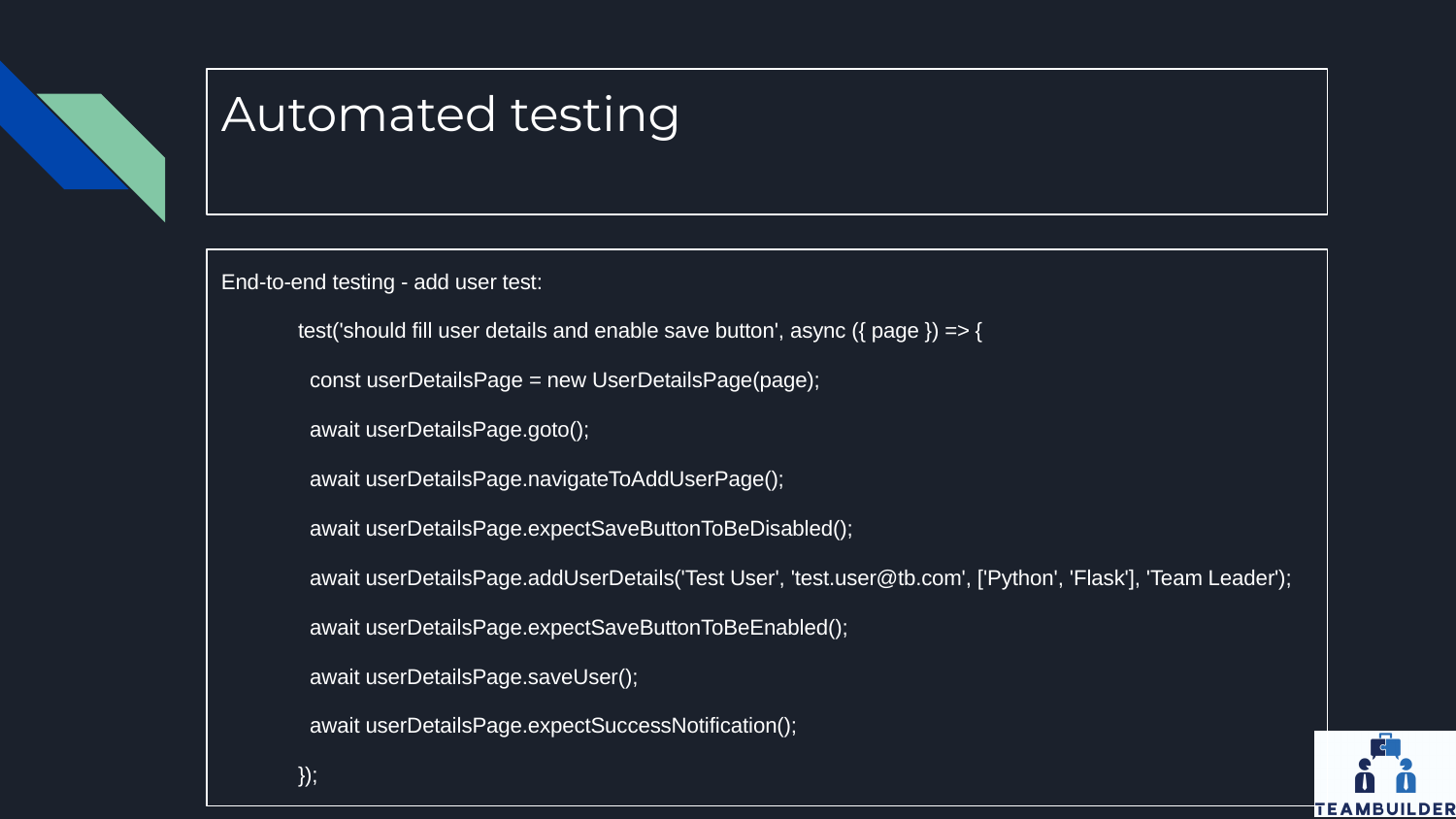

# Automated testing
End-to-end testing - add user test:
test('should fill user details and enable save button', async ({ page }) => {
  const userDetailsPage = new UserDetailsPage(page);
  await userDetailsPage.goto();
  await userDetailsPage.navigateToAddUserPage();
  await userDetailsPage.expectSaveButtonToBeDisabled();
  await userDetailsPage.addUserDetails('Test User', 'test.user@tb.com', ['Python', 'Flask'], 'Team Leader');
  await userDetailsPage.expectSaveButtonToBeEnabled();
  await userDetailsPage.saveUser();
  await userDetailsPage.expectSuccessNotification();
});